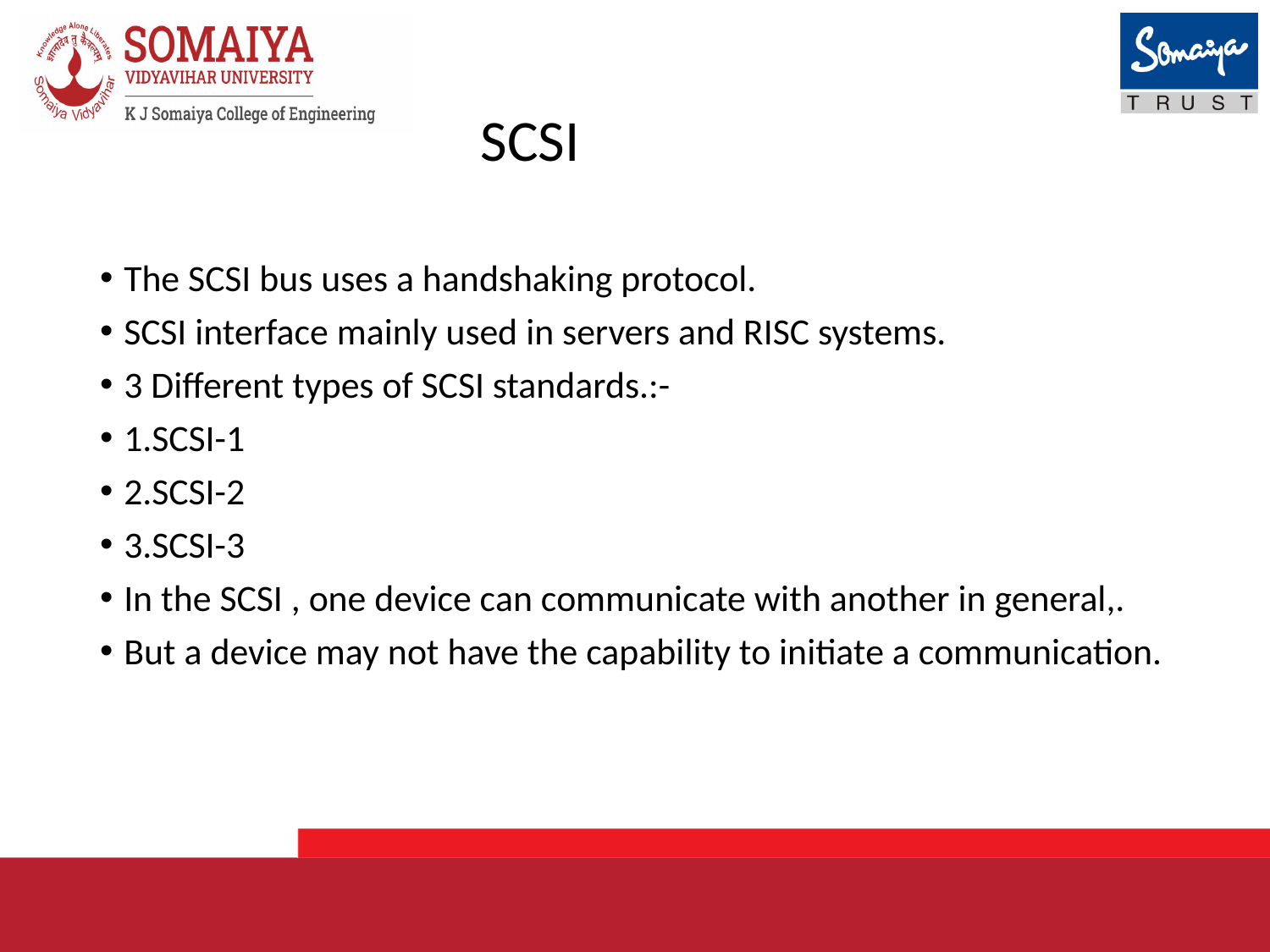

# SCSI
The SCSI bus uses a handshaking protocol.
SCSI interface mainly used in servers and RISC systems.
3 Different types of SCSI standards.:-
1.SCSI-1
2.SCSI-2
3.SCSI-3
In the SCSI , one device can communicate with another in general,.
But a device may not have the capability to initiate a communication.